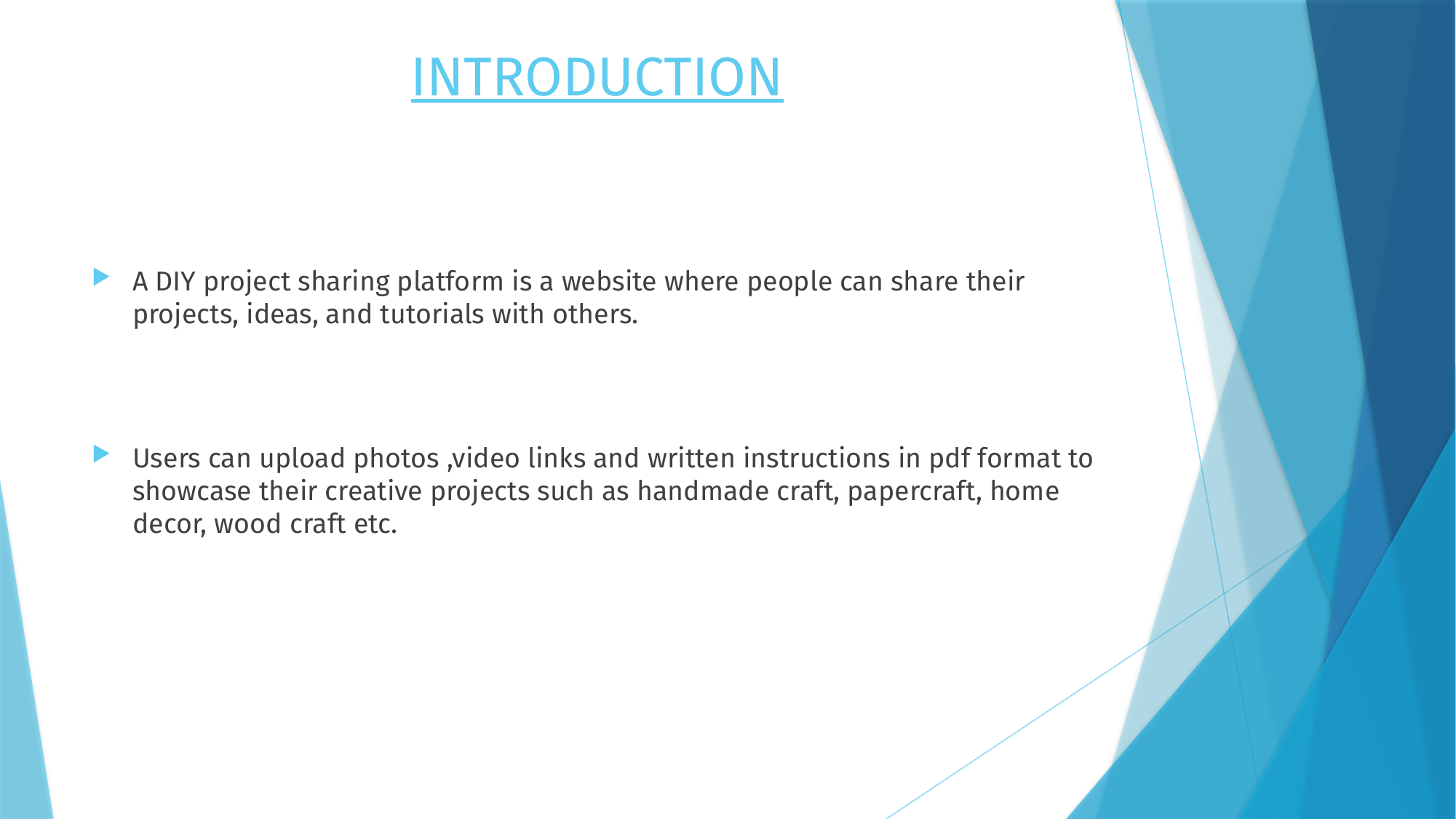

# INTRODUCTION
A DIY project sharing platform is a website where people can share their projects, ideas, and tutorials with others.

Users can upload photos ,video links and written instructions in pdf format to showcase their creative projects such as handmade craft, papercraft, home decor, wood craft etc.